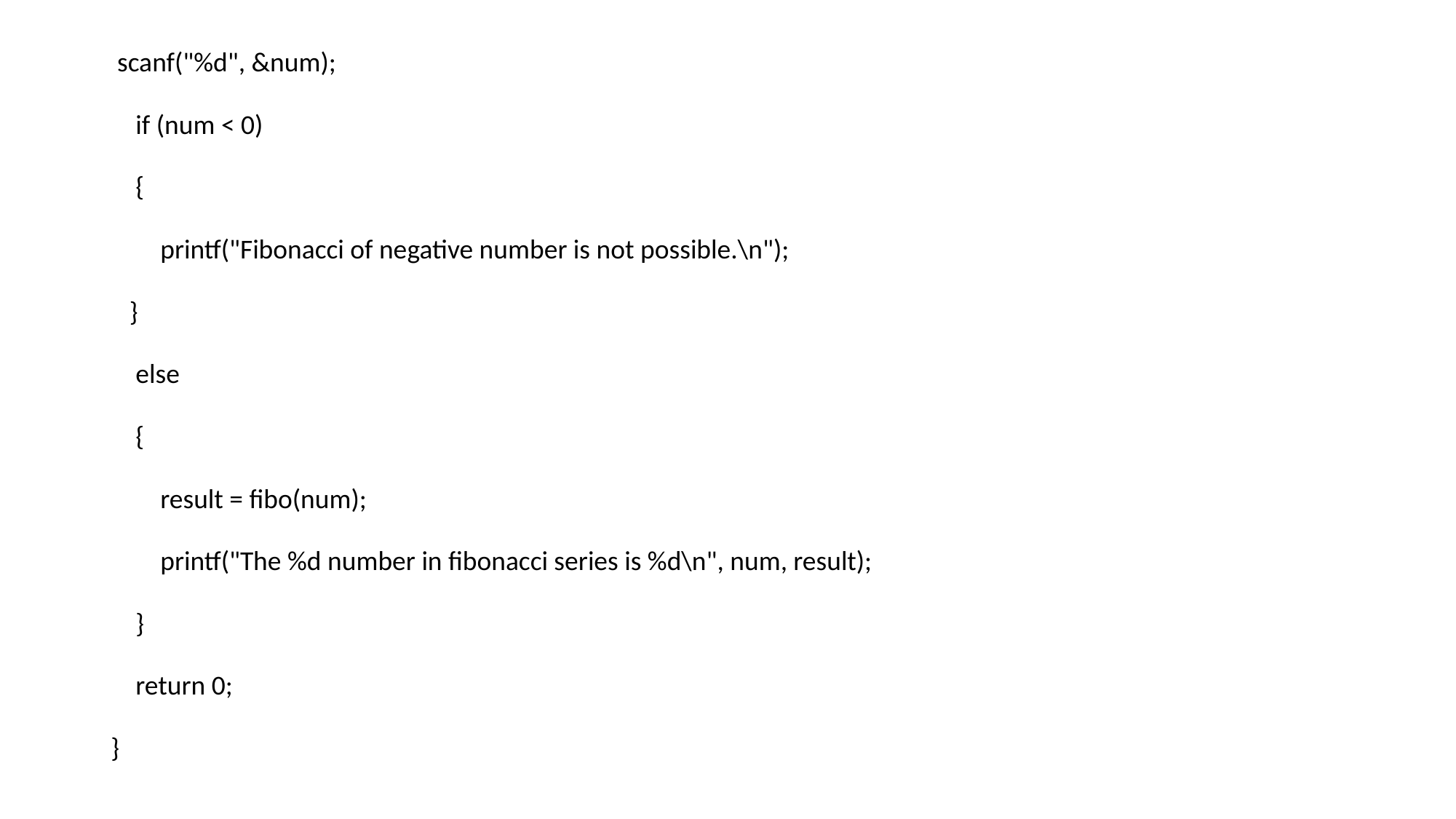

scanf("%d", &num);
    if (num < 0)
    {
        printf("Fibonacci of negative number is not possible.\n");
   }
    else
    {
        result = fibo(num);
        printf("The %d number in fibonacci series is %d\n", num, result);
    }
    return 0;
}